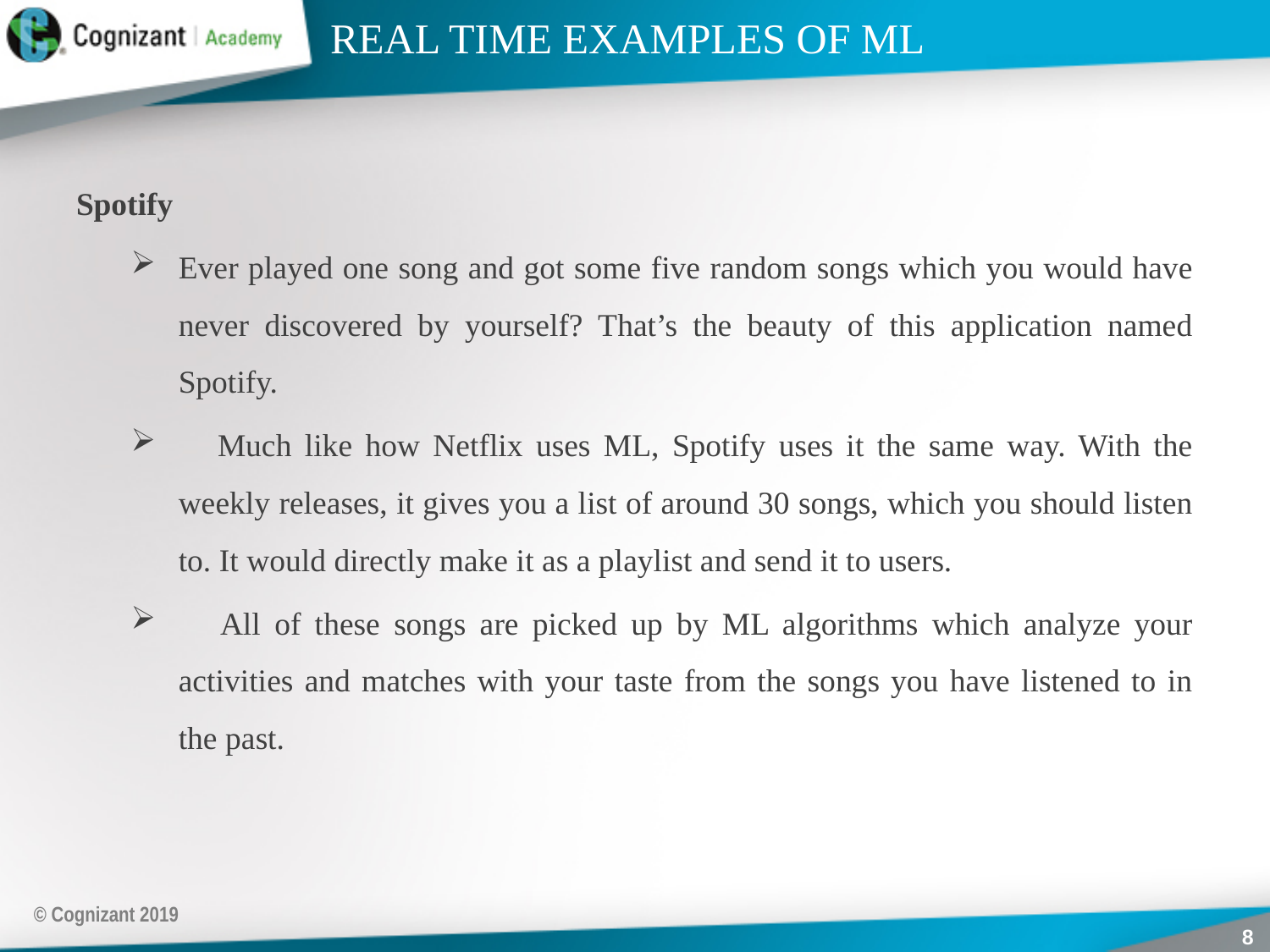

# REAL TIME EXAMPLES OF ML
Spotify
Ever played one song and got some five random songs which you would have never discovered by yourself? That’s the beauty of this application named Spotify.
   Much like how Netflix uses ML, Spotify uses it the same way. With the weekly releases, it gives you a list of around 30 songs, which you should listen to. It would directly make it as a playlist and send it to users.
   All of these songs are picked up by ML algorithms which analyze your activities and matches with your taste from the songs you have listened to in the past.

© Cognizant 2019
8